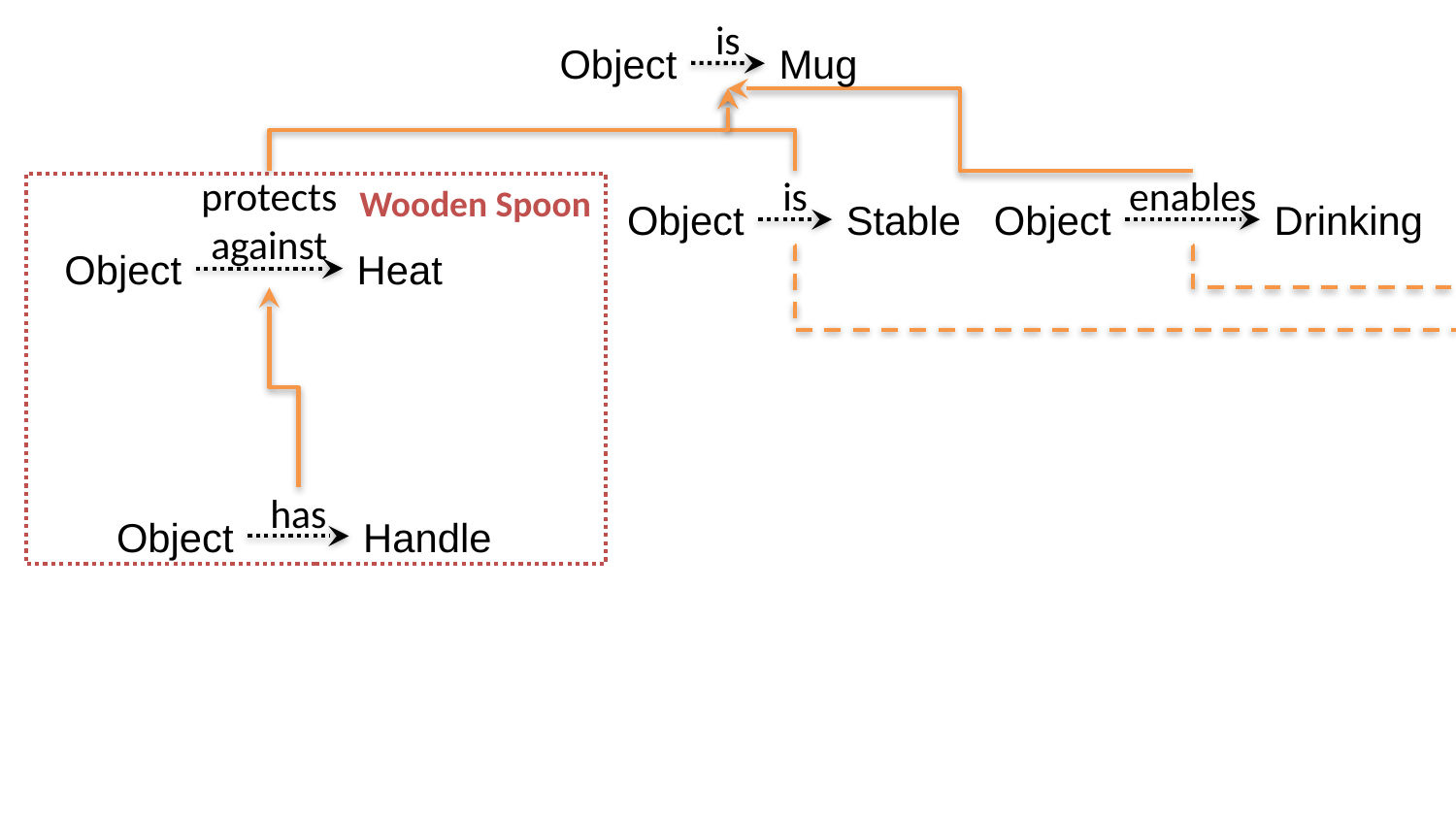

is
Object
Mug
protects
against
is
enables
Wooden Spoon
Object
Stable
Object
Drinking
Object
Heat
has
Object
Handle